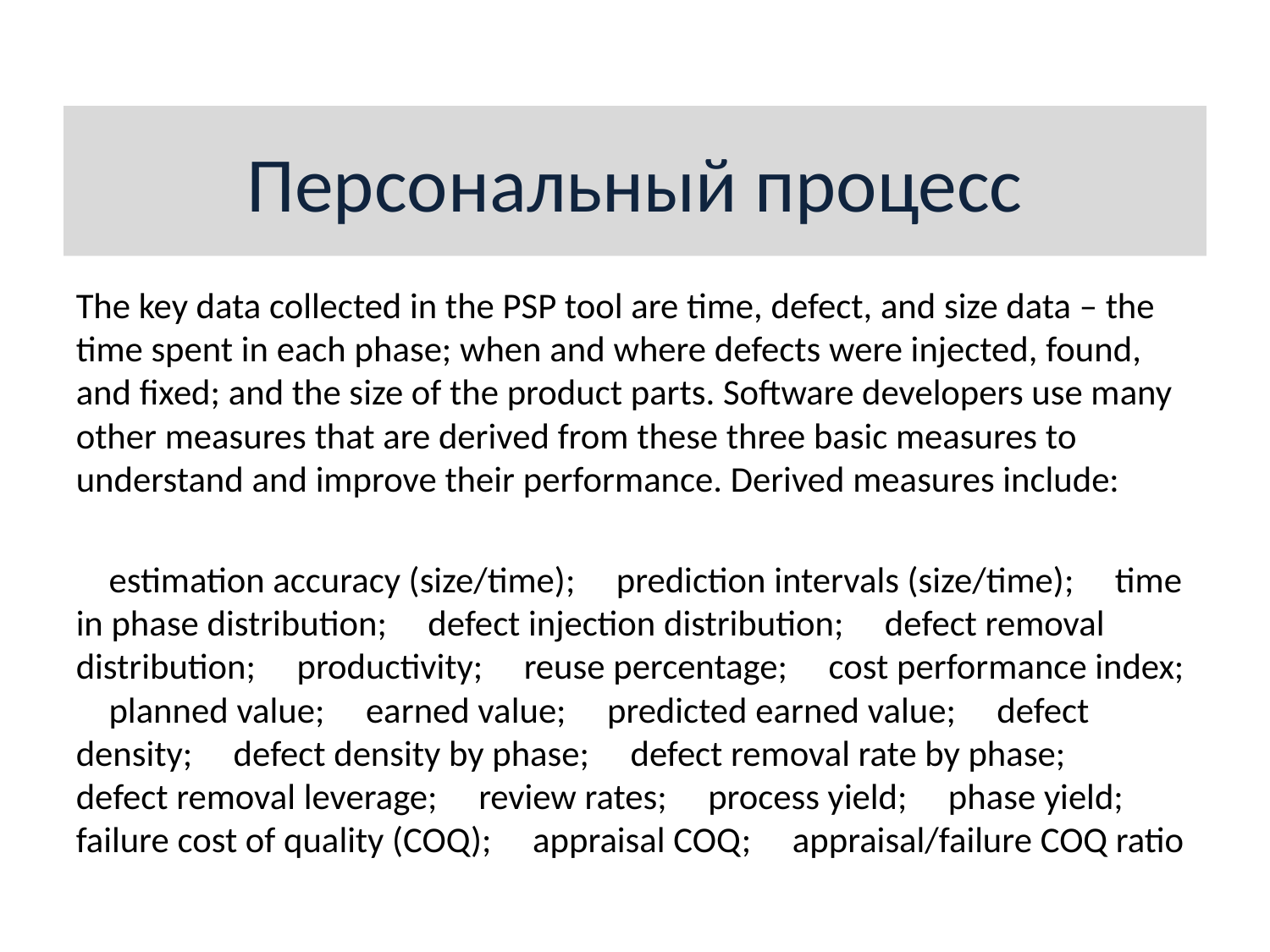

Персональный процесс
The key data collected in the PSP tool are time, defect, and size data – the time spent in each phase; when and where defects were injected, found, and fixed; and the size of the product parts. Software developers use many other measures that are derived from these three basic measures to understand and improve their performance. Derived measures include:

    estimation accuracy (size/time);     prediction intervals (size/time);     time in phase distribution;     defect injection distribution;     defect removal distribution;     productivity;     reuse percentage;     cost performance index;     planned value;     earned value;     predicted earned value;     defect density;     defect density by phase;     defect removal rate by phase;     defect removal leverage;     review rates;     process yield;     phase yield;     failure cost of quality (COQ);     appraisal COQ;     appraisal/failure COQ ratio